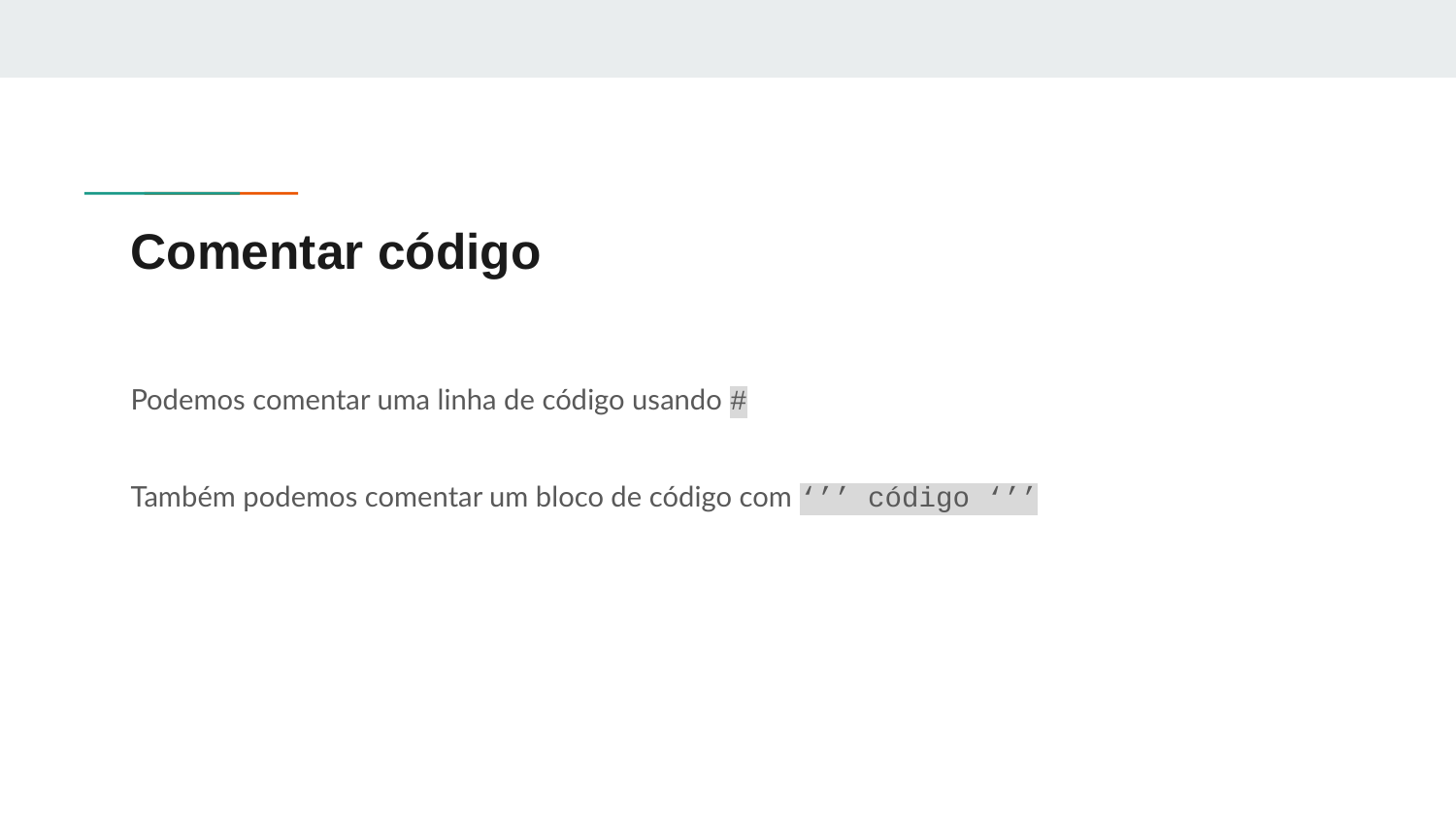

# Comentar código
Podemos comentar uma linha de código usando #
Também podemos comentar um bloco de código com ‘’’ código ‘’’